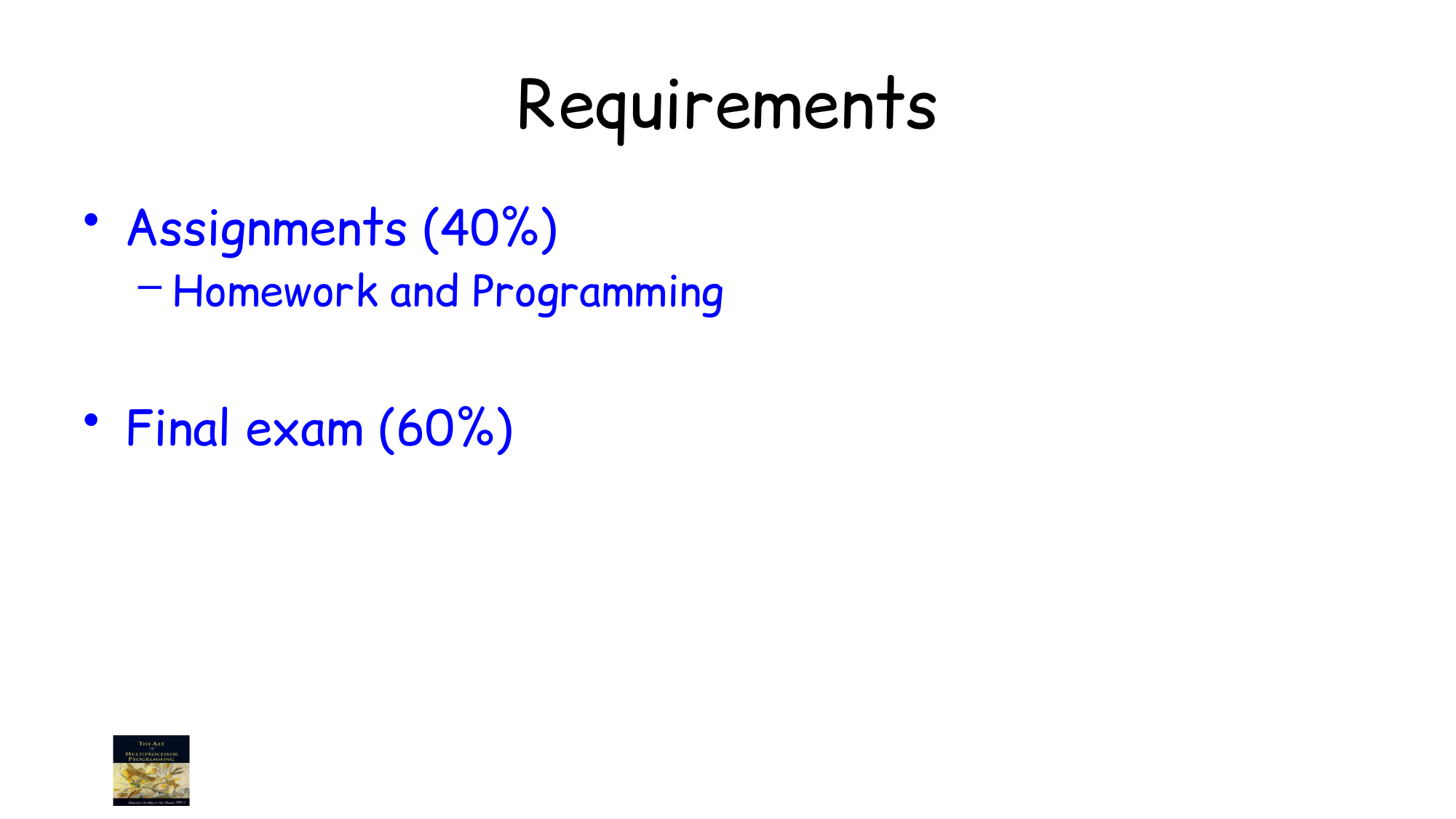

# Requirements
Assignments (40%)
Homework and Programming

Final exam (60%)